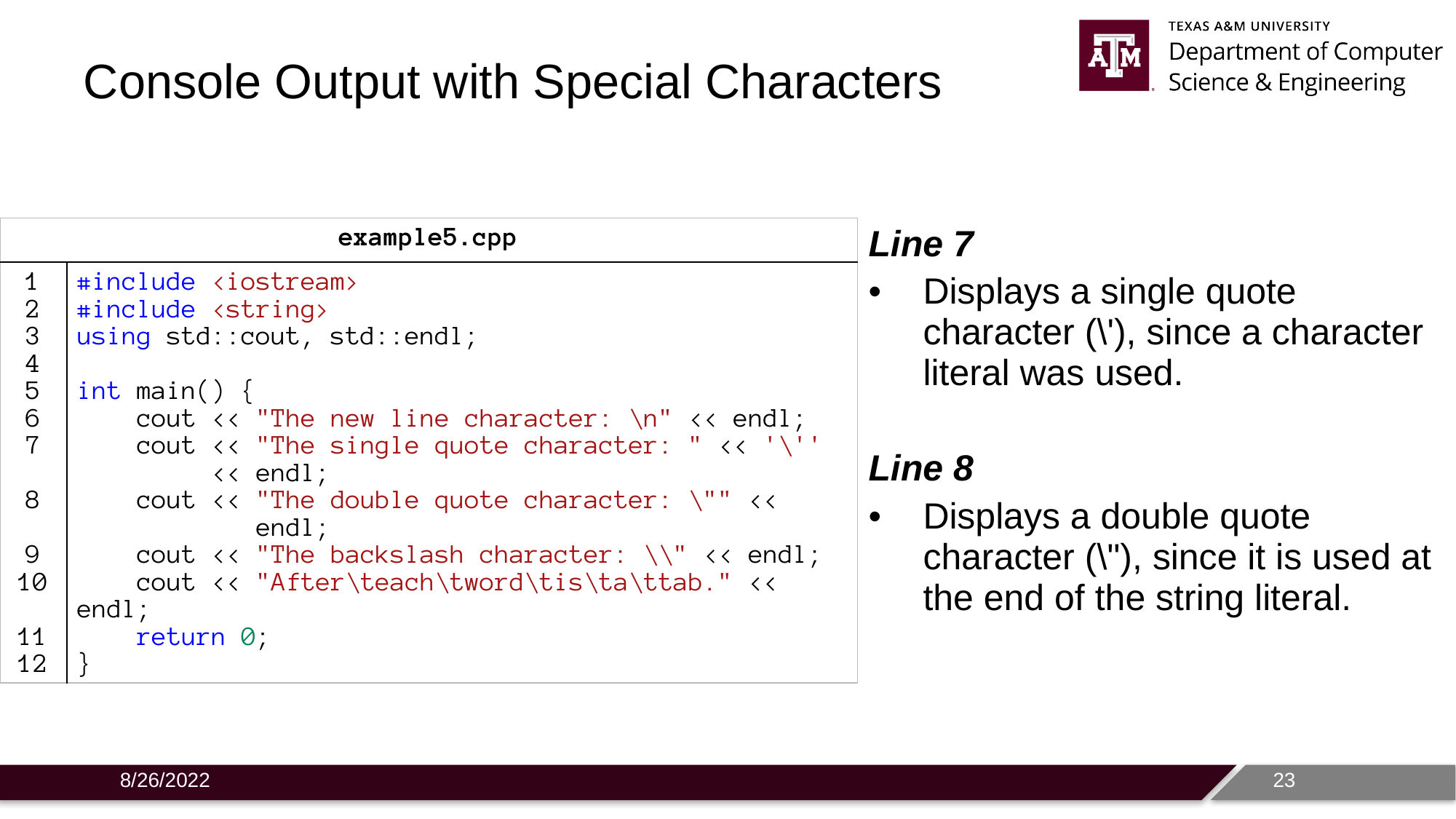

# Console Output with Special Characters
Line 7
Displays a single quote character (\'), since a character literal was used.

Line 8
Displays a double quote character (\"), since it is used at the end of the string literal.
| example5.cpp |  |
| --- | --- |
| 1 2 3 4 5 6 7 8 9 10 11 12 | #include <iostream> #include <string> using std::cout, std::endl;   int main() {     cout << "The new line character: \n" << endl;     cout << "The single quote character: " << '\'' << endl;     cout << "The double quote character: \"" << endl;     cout << "The backslash character: \\" << endl;     cout << "After\teach\tword\tis\ta\ttab." << endl;     return 0; } |